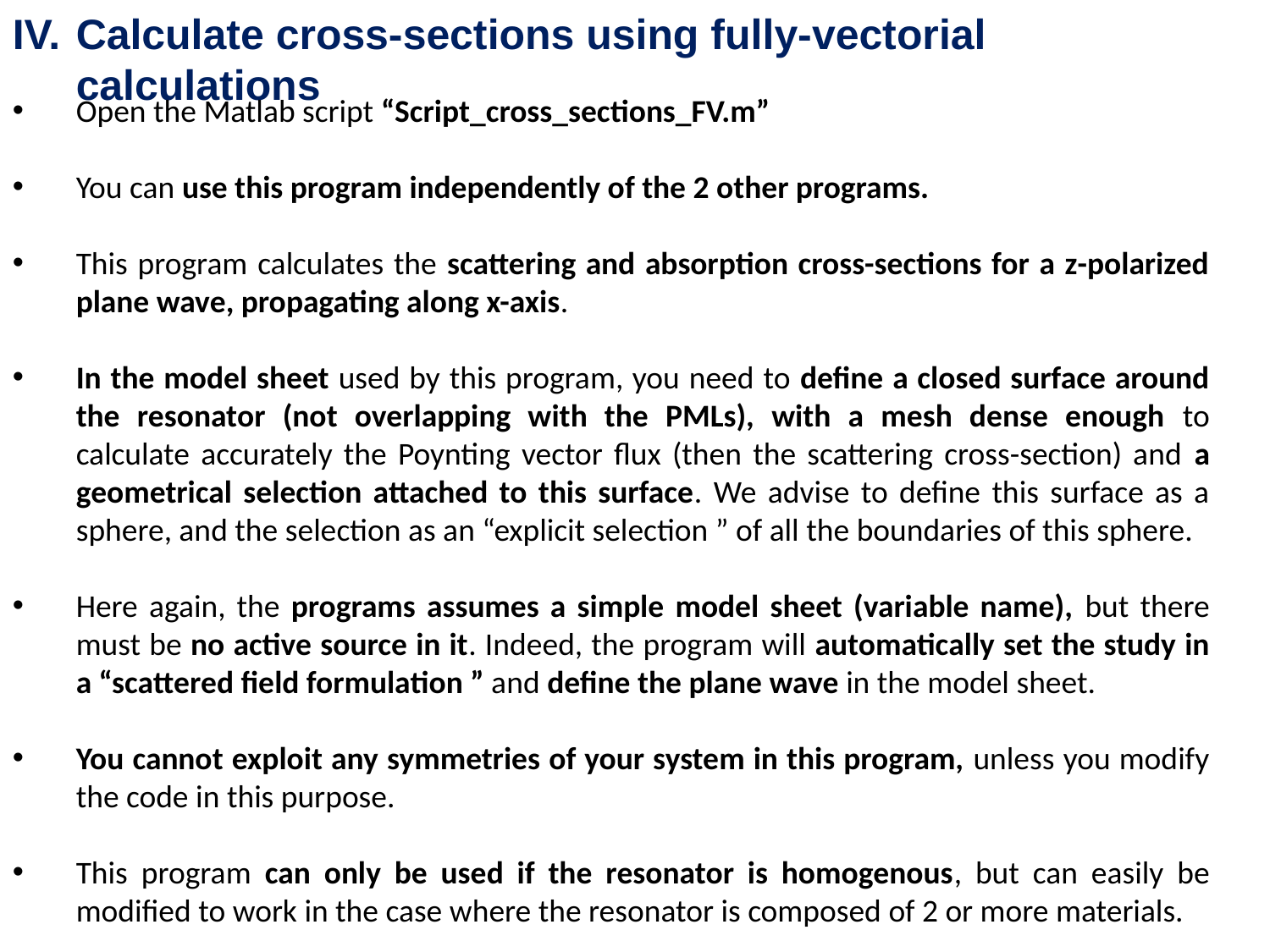

Calculate cross-sections using fully-vectorial calculations
Open the Matlab script “Script_cross_sections_FV.m”

You can use this program independently of the 2 other programs.

This program calculates the scattering and absorption cross-sections for a z-polarized plane wave, propagating along x-axis.

In the model sheet used by this program, you need to define a closed surface around the resonator (not overlapping with the PMLs), with a mesh dense enough to calculate accurately the Poynting vector flux (then the scattering cross-section) and a geometrical selection attached to this surface. We advise to define this surface as a sphere, and the selection as an “explicit selection ” of all the boundaries of this sphere.

Here again, the programs assumes a simple model sheet (variable name), but there must be no active source in it. Indeed, the program will automatically set the study in a “scattered field formulation ” and define the plane wave in the model sheet.

You cannot exploit any symmetries of your system in this program, unless you modify the code in this purpose.

This program can only be used if the resonator is homogenous, but can easily be modified to work in the case where the resonator is composed of 2 or more materials.